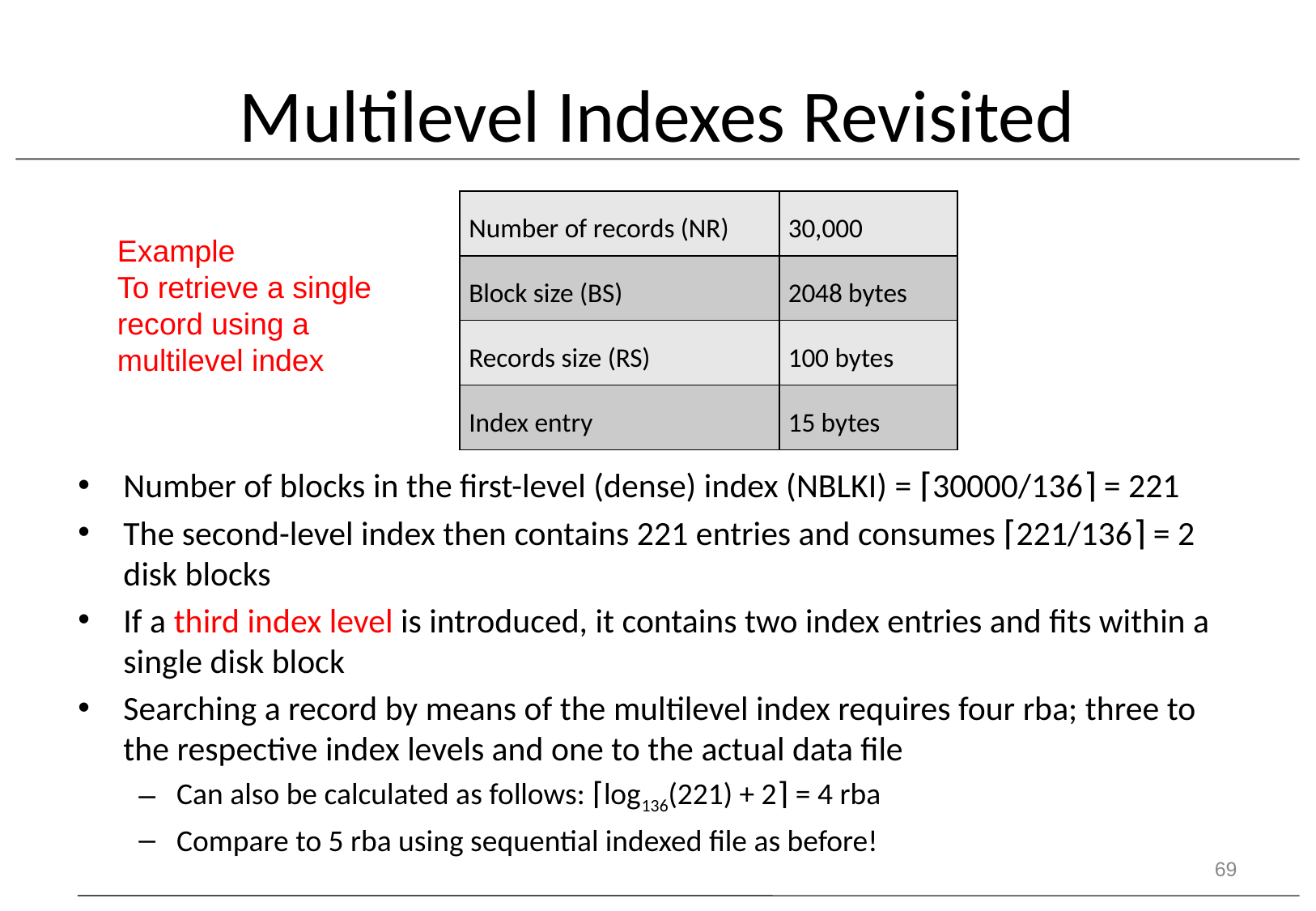

# Multilevel Indexes Revisited

Number of blocks in the first-level (dense) index (NBLKI) = ⌈30000/136⌉ = 221
The second-level index then contains 221 entries and consumes ⌈221/136⌉ = 2 disk blocks
If a third index level is introduced, it contains two index entries and fits within a single disk block
Searching a record by means of the multilevel index requires four rba; three to the respective index levels and one to the actual data file
Can also be calculated as follows: ⌈log136⁡(221) + 2⌉ = 4 rba
Compare to 5 rba using sequential indexed file as before!
| Number of records (NR) | 30,000 |
| --- | --- |
| Block size (BS) | 2048 bytes |
| Records size (RS) | 100 bytes |
| Index entry | 15 bytes |
Example
To retrieve a single record using a multilevel index
69